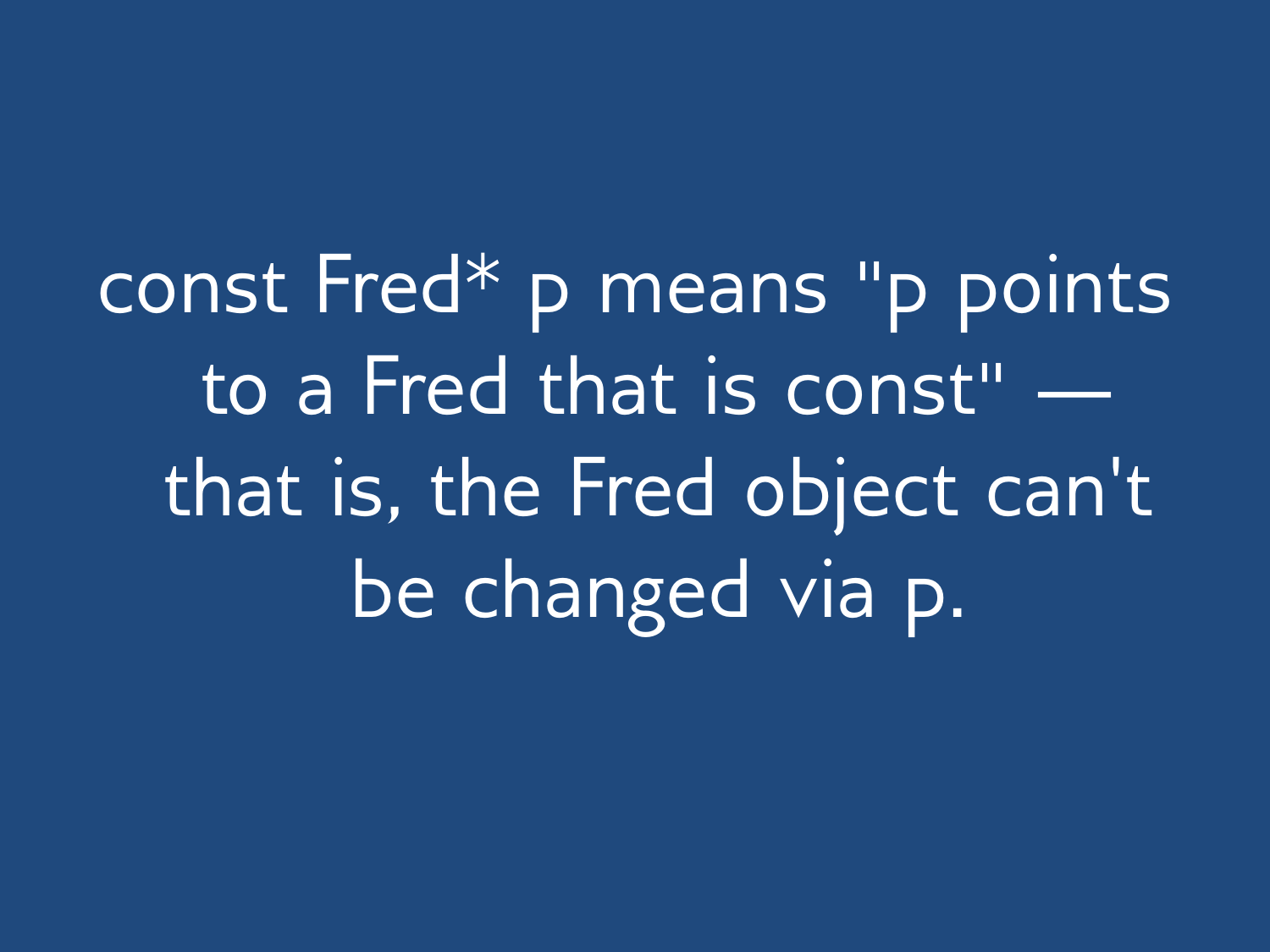

#
const Fred* p means "p points to a Fred that is const" — that is, the Fred object can't be changed via p.